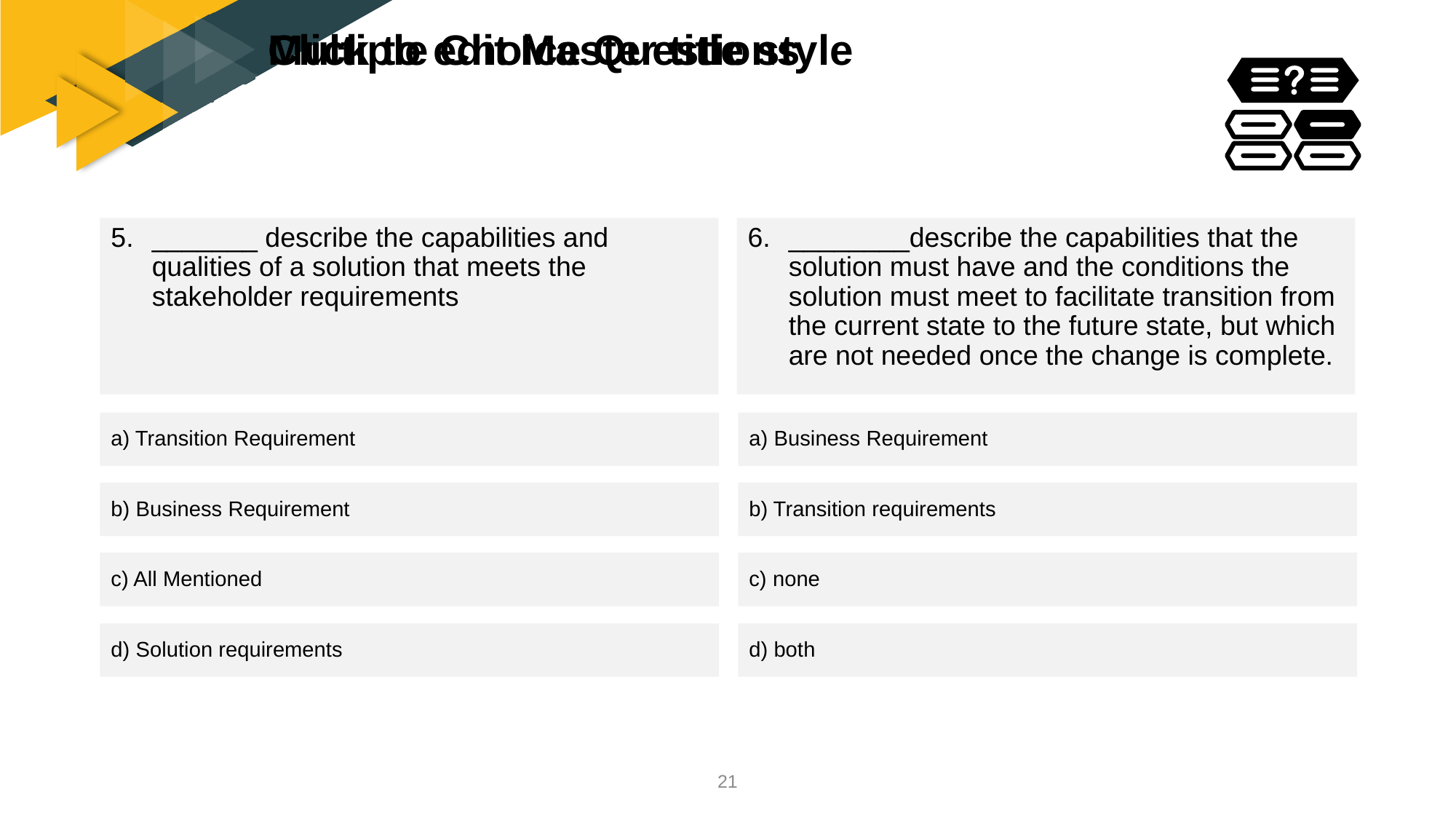

# Multiple Choice Questions
_______ describe the capabilities and qualities of a solution that meets the stakeholder requirements
________describe the capabilities that the solution must have and the conditions the solution must meet to facilitate transition from the current state to the future state, but which are not needed once the change is complete.
a) Transition Requirement
a) Business Requirement
b) Business Requirement
b) Transition requirements
c) All Mentioned
c) none
d) Solution requirements
d) both
21